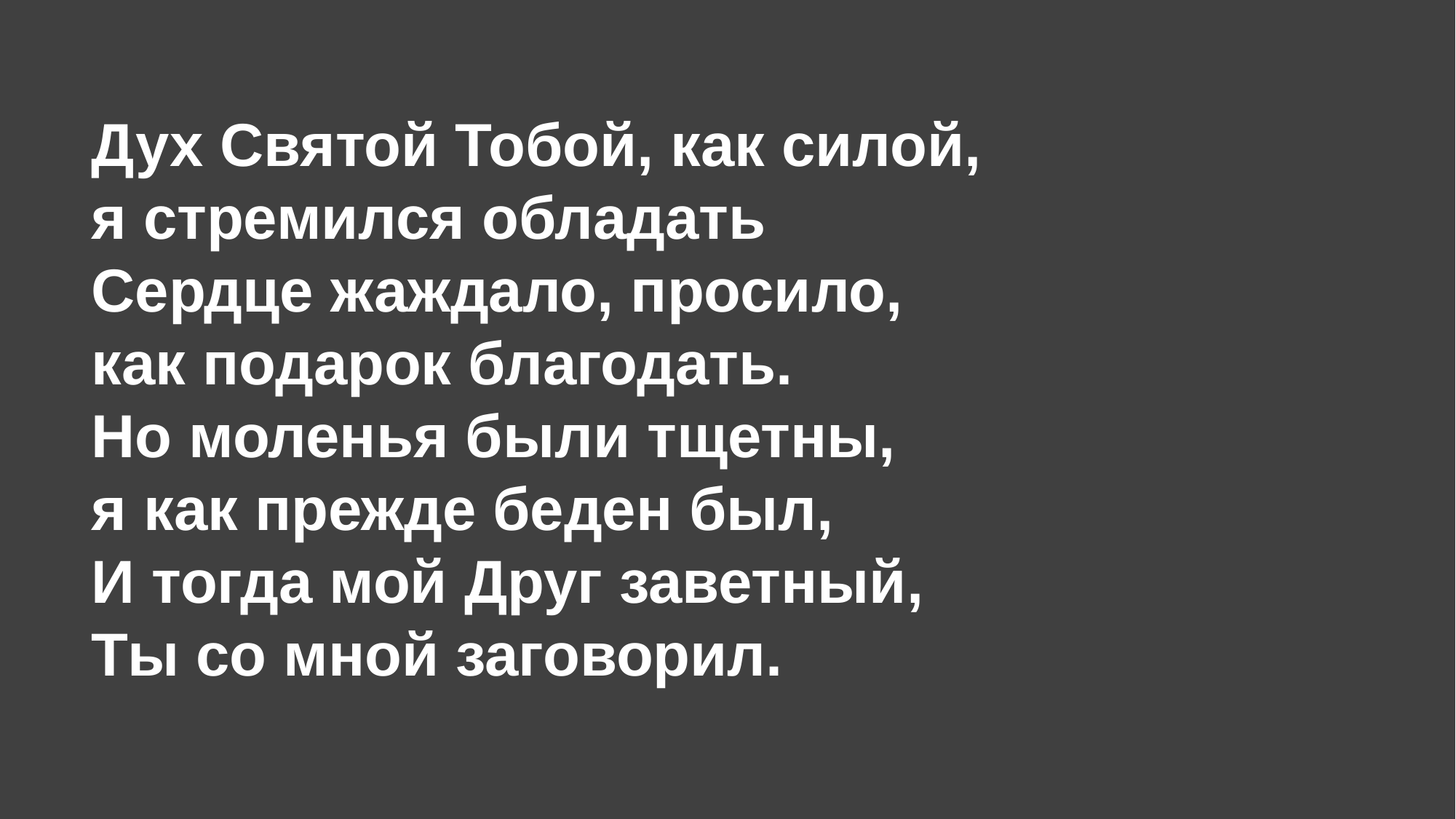

Дух Святой Тобой, как силой,
я стремился обладать
Сердце жаждало, просило,
как подарок благодать.
Но моленья были тщетны,
я как прежде беден был,
И тогда мой Друг заветный,
Ты со мной заговорил.